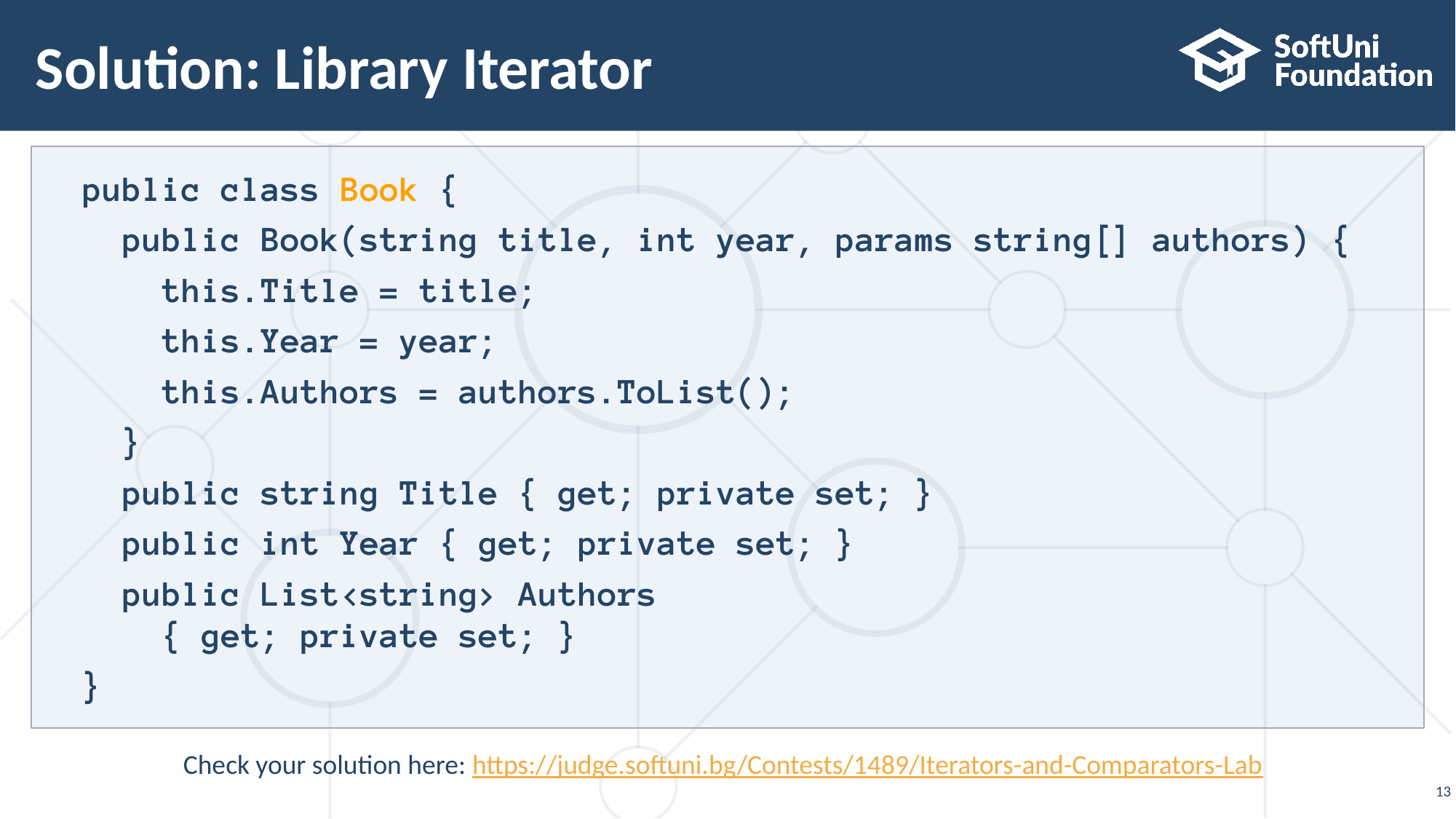

# Solution: Library Iterator
public class Book {
  public Book(string title, int year, params string[] authors) {
    this.Title = title;
    this.Year = year;
    this.Authors = authors.ToList();
  }
  public string Title { get; private set; }
  public int Year { get; private set; }
  public List<string> Authors
    { get; private set; }
}
Check your solution here: https://judge.softuni.bg/Contests/1489/Iterators-and-Comparators-Lab
13